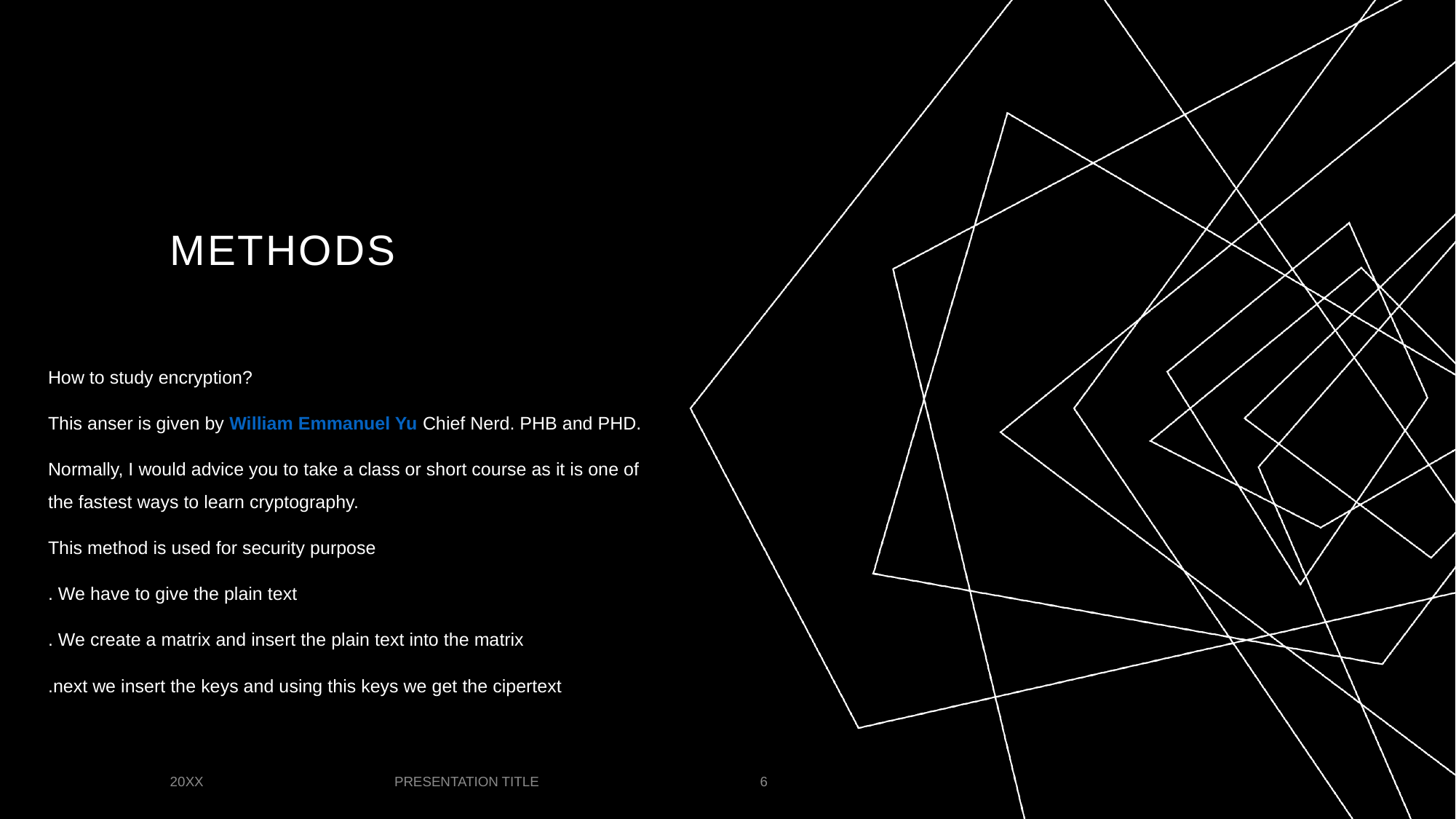

# Methods
How to study encryption?
This anser is given by William Emmanuel Yu Chief Nerd. PHB and PHD.
Normally, I would advice you to take a class or short course as it is one of the fastest ways to learn cryptography.
This method is used for security purpose
. We have to give the plain text
. We create a matrix and insert the plain text into the matrix
.next we insert the keys and using this keys we get the cipertext
PRESENTATION TITLE
20XX
6